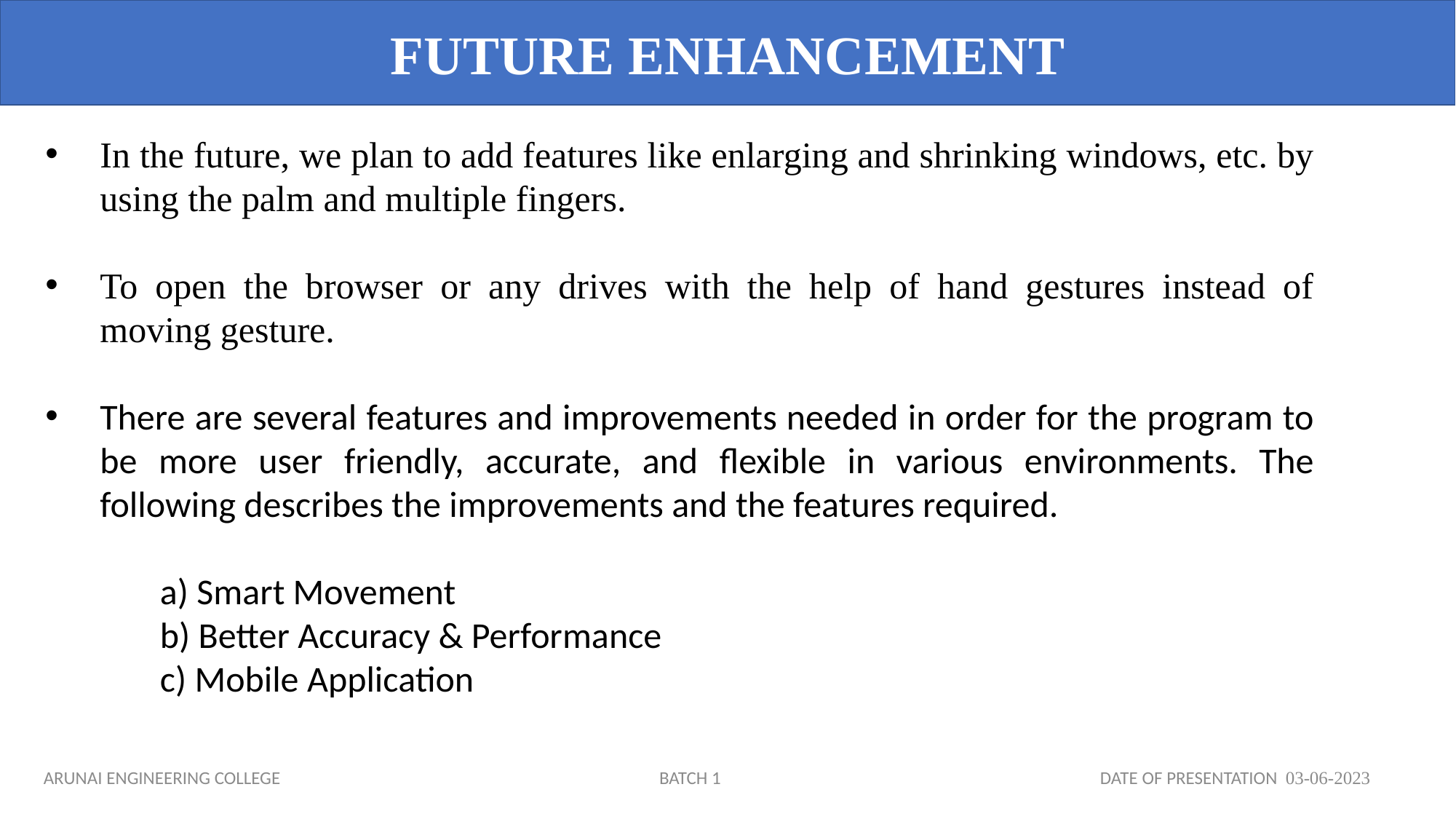

FUTURE ENHANCEMENT
In the future, we plan to add features like enlarging and shrinking windows, etc. by using the palm and multiple fingers.

To open the browser or any drives with the help of hand gestures instead of moving gesture.

There are several features and improvements needed in order for the program to be more user friendly, accurate, and flexible in various environments. The following describes the improvements and the features required.

              a) Smart Movement
              b) Better Accuracy & Performance
              c) Mobile Application
   ARUNAI ENGINEERING COLLEGE                                                                                           BATCH 1                                                                                           DATE OF PRESENTATION 03-06-2023